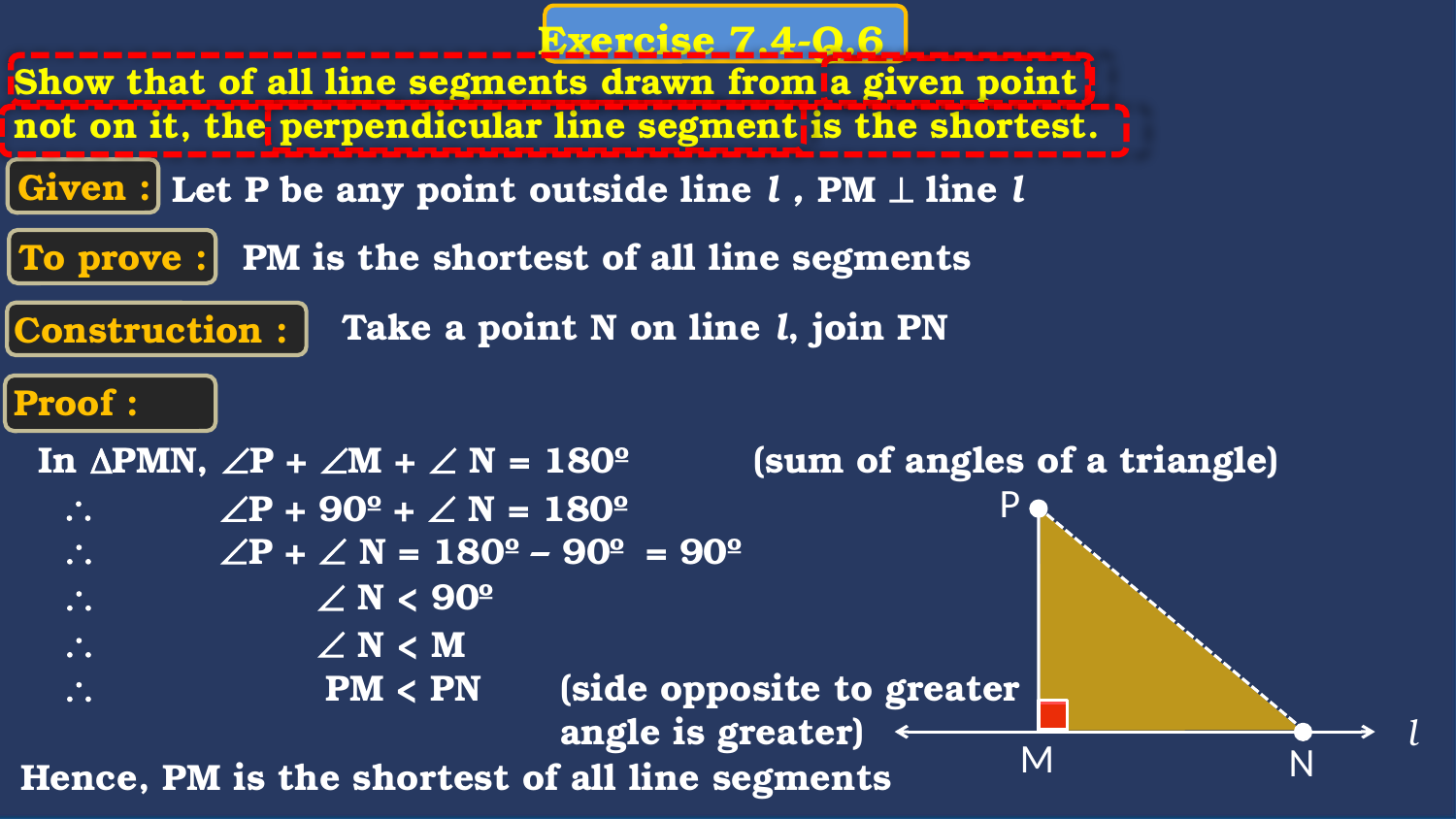

Exercise 7.4-Q.6
Show that of all line segments drawn from a given point not on it, the perpendicular line segment is the shortest.

Given :

PM ⊥ line l
Let P be any point outside line l ,
To prove :

PM is the shortest of all line segments
Take a point N on line l, join PN
Construction :

Proof :

In ΔPMN, ∠P + ∠M + ∠ N = 180º          (sum of angles of a triangle)
P
∴
∠P + 90º + ∠ N = 180º

∴
∠P + ∠ N = 180º – 90º
 = 90º
∴
∠ N < 90º
∴
∠ N < M
∴
PM < PN
(side opposite to greater angle is greater)

l

M

N
Hence, PM is the shortest of all line segments